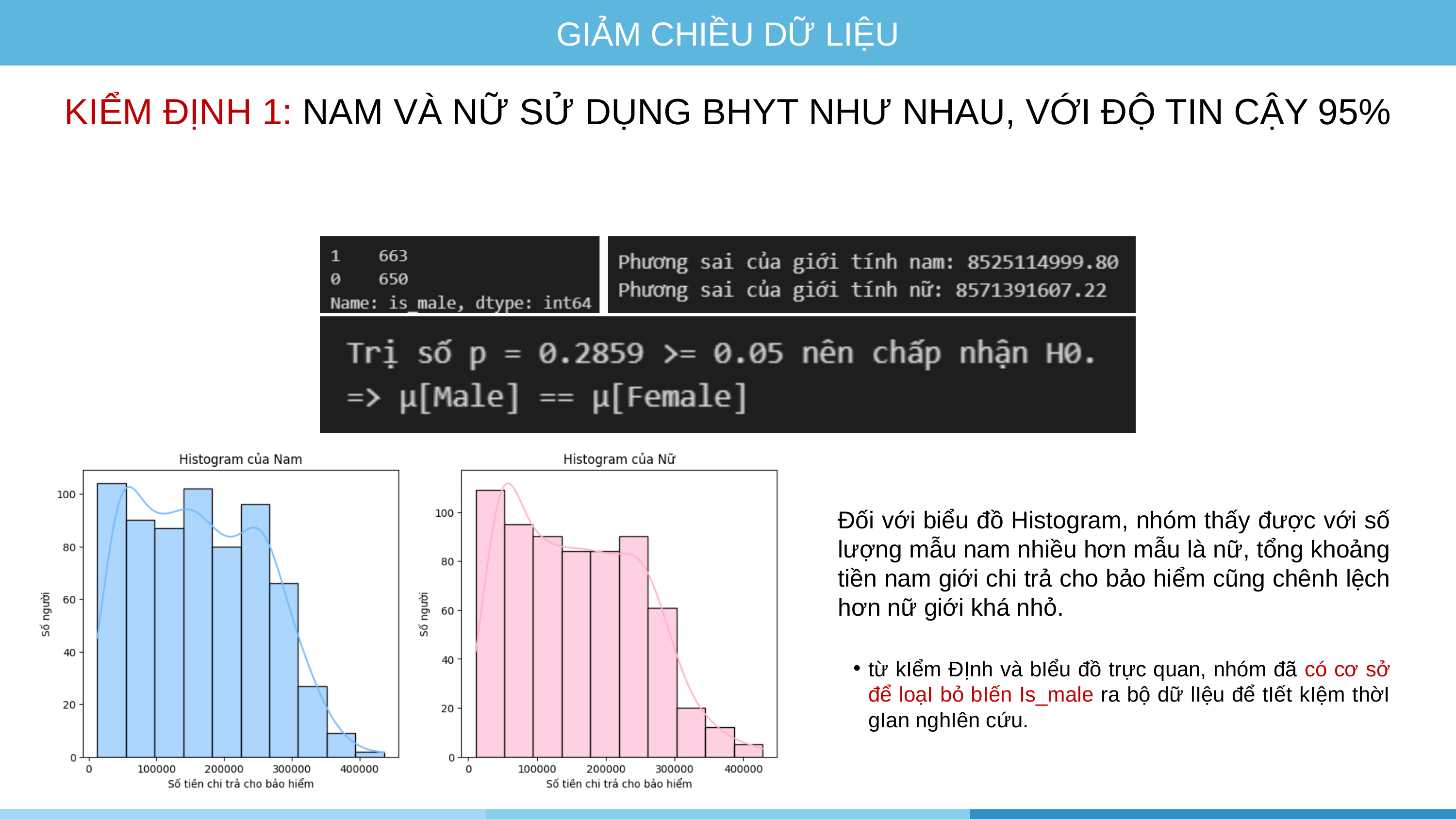

GIẢM CHIỀU DỮ LIỆU
KIỂM ĐỊNH 1: NAM VÀ NỮ SỬ DỤNG BHYT NHƯ NHAU, VỚI ĐỘ TIN CẬY 95%

Đối với biểu đồ Histogram, nhóm thấy được với số lượng mẫu nam nhiều hơn mẫu là nữ, tổng khoảng tiền nam giới chi trả cho bảo hiểm cũng chênh lệch hơn nữ giới khá nhỏ.
từ kIểm ĐỊnh và bIểu đồ trực quan, nhóm đã có cơ sở để loạI bỏ bIến Is_male ra bộ dữ lIệu để tIết kIệm thờI gIan nghIên cứu.